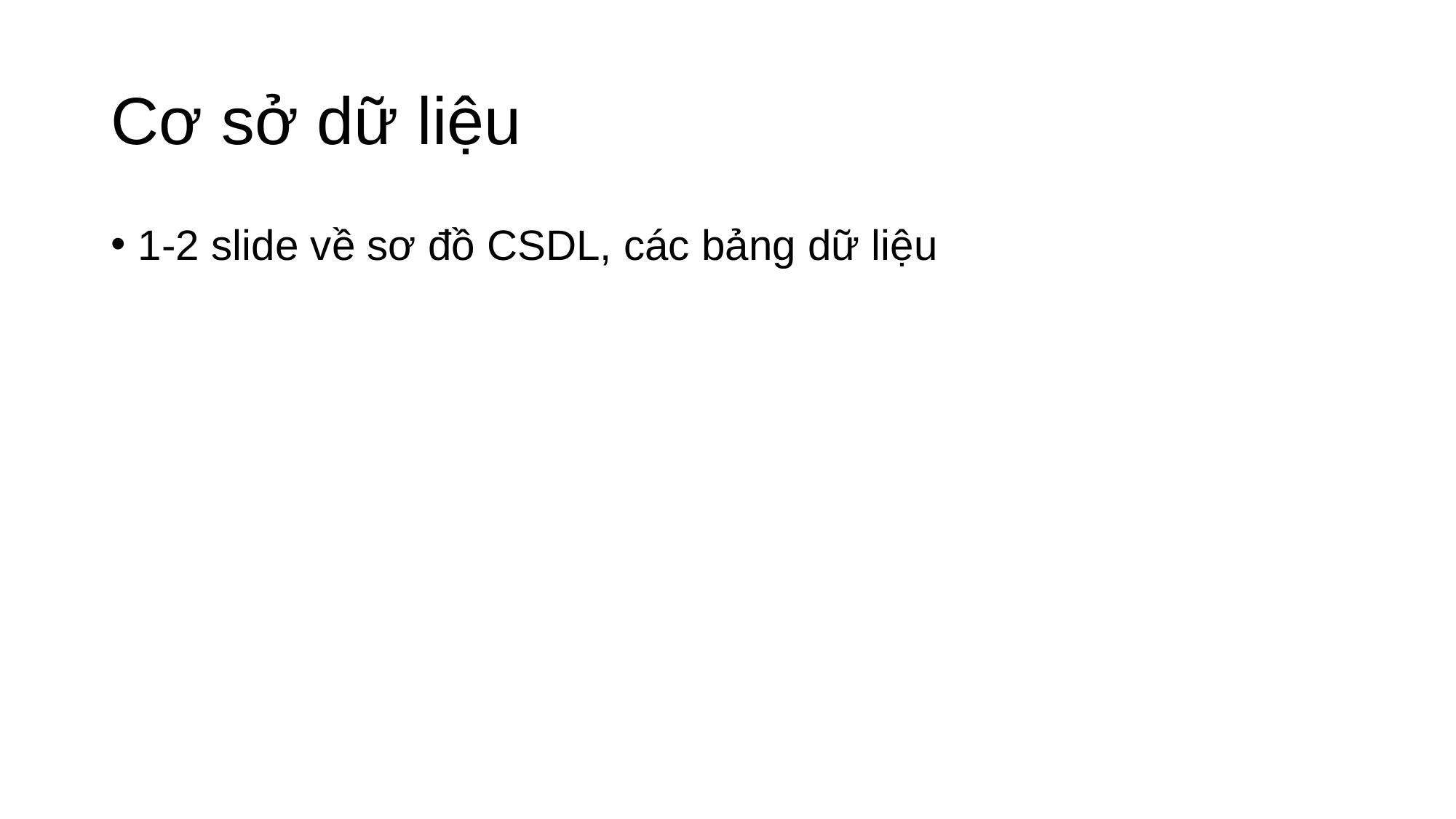

# Cơ sở dữ liệu
1-2 slide về sơ đồ CSDL, các bảng dữ liệu